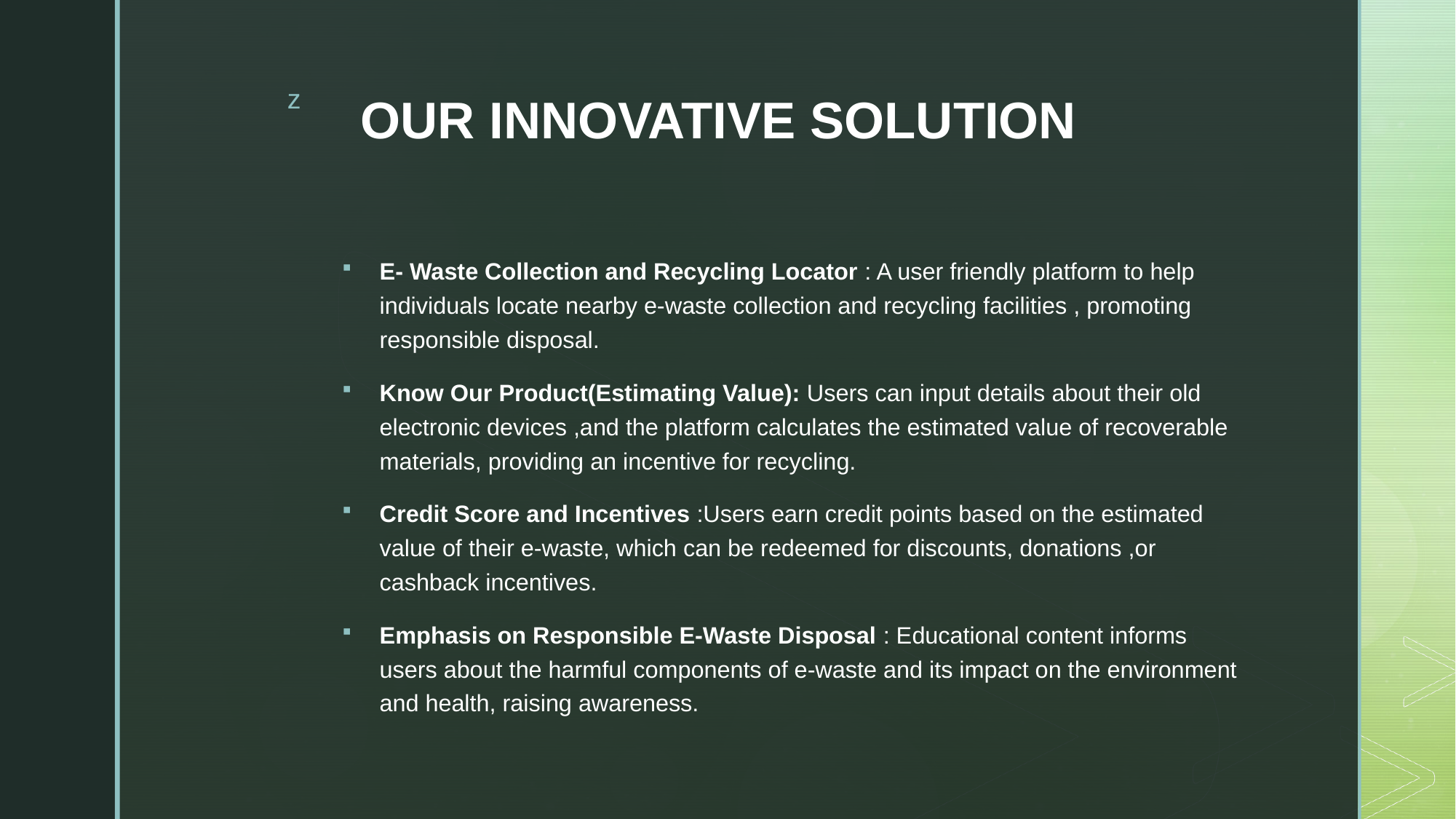

# OUR INNOVATIVE SOLUTION
E- Waste Collection and Recycling Locator : A user friendly platform to help individuals locate nearby e-waste collection and recycling facilities , promoting responsible disposal.
Know Our Product(Estimating Value): Users can input details about their old electronic devices ,and the platform calculates the estimated value of recoverable materials, providing an incentive for recycling.
Credit Score and Incentives :Users earn credit points based on the estimated value of their e-waste, which can be redeemed for discounts, donations ,or cashback incentives.
Emphasis on Responsible E-Waste Disposal : Educational content informs users about the harmful components of e-waste and its impact on the environment and health, raising awareness.